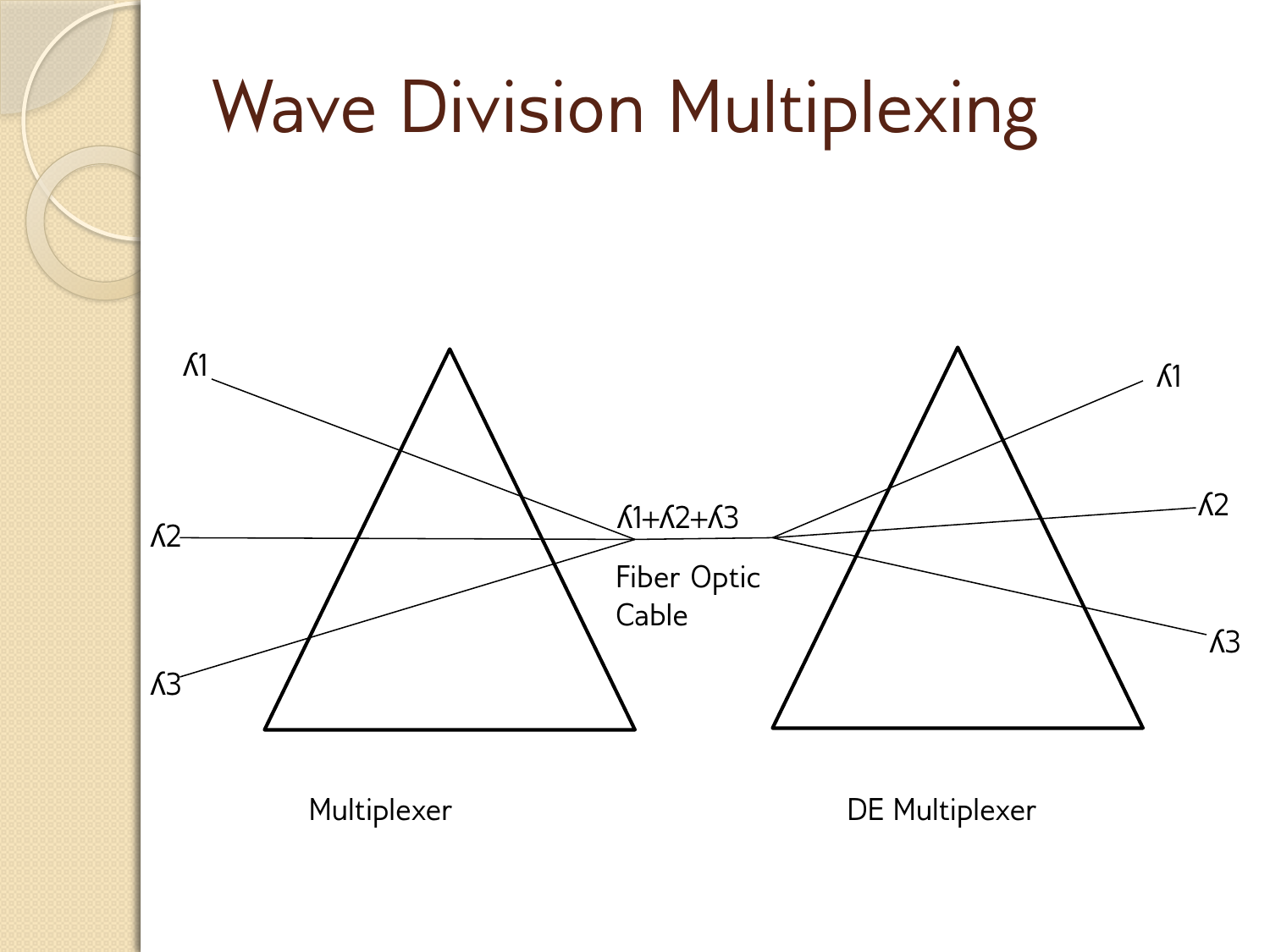

Wave Division Multiplexing
ʎ1

ʎ1
ʎ2
ʎ1+ʎ2+ʎ3
ʎ2
Fiber Optic
Cable
ʎ3
ʎ3
Multiplexer
DE Multiplexer